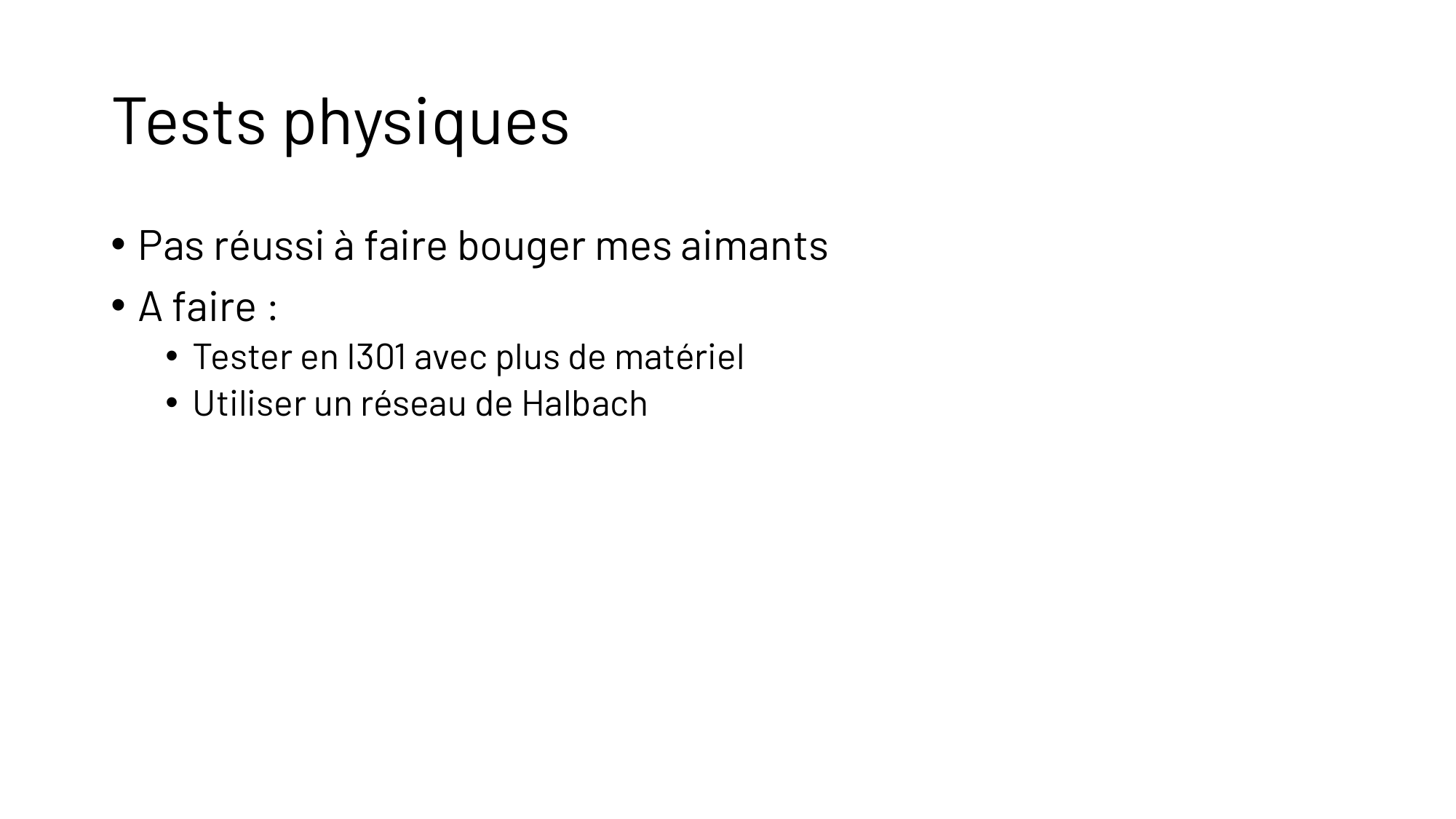

# Tests physiques
Pas réussi à faire bouger mes aimants
A faire :
Tester en I301 avec plus de matériel
Utiliser un réseau de Halbach